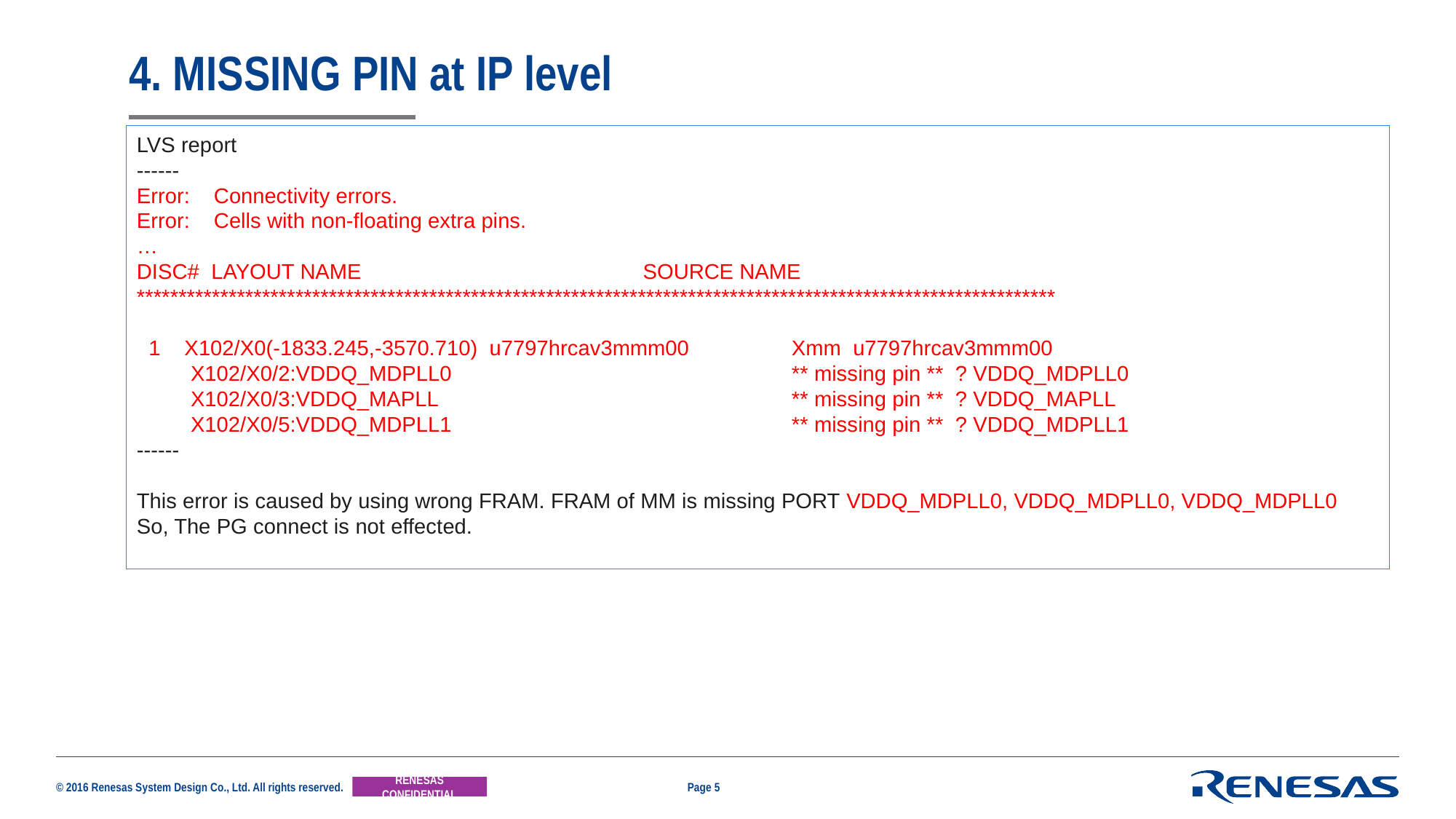

# 4. MISSING PIN at IP level
LVS report
------
Error:    Connectivity errors.
Error:    Cells with non-floating extra pins.
…
DISC#  LAYOUT NAME                                               SOURCE NAME
**************************************************************************************************************

  1    X102/X0(-1833.245,-3570.710)  u7797hrcav3mmm00            	Xmm  u7797hrcav3mmm00
         X102/X0/2:VDDQ_MDPLL0                                    		** missing pin **  ? VDDQ_MDPLL0
         X102/X0/3:VDDQ_MAPLL                                      		** missing pin **  ? VDDQ_MAPLL
         X102/X0/5:VDDQ_MDPLL1                                     		** missing pin **  ? VDDQ_MDPLL1
------

This error is caused by using wrong FRAM. FRAM of MM is missing PORT VDDQ_MDPLL0, VDDQ_MDPLL0, VDDQ_MDPLL0
So, The PG connect is not effected.

Page 5